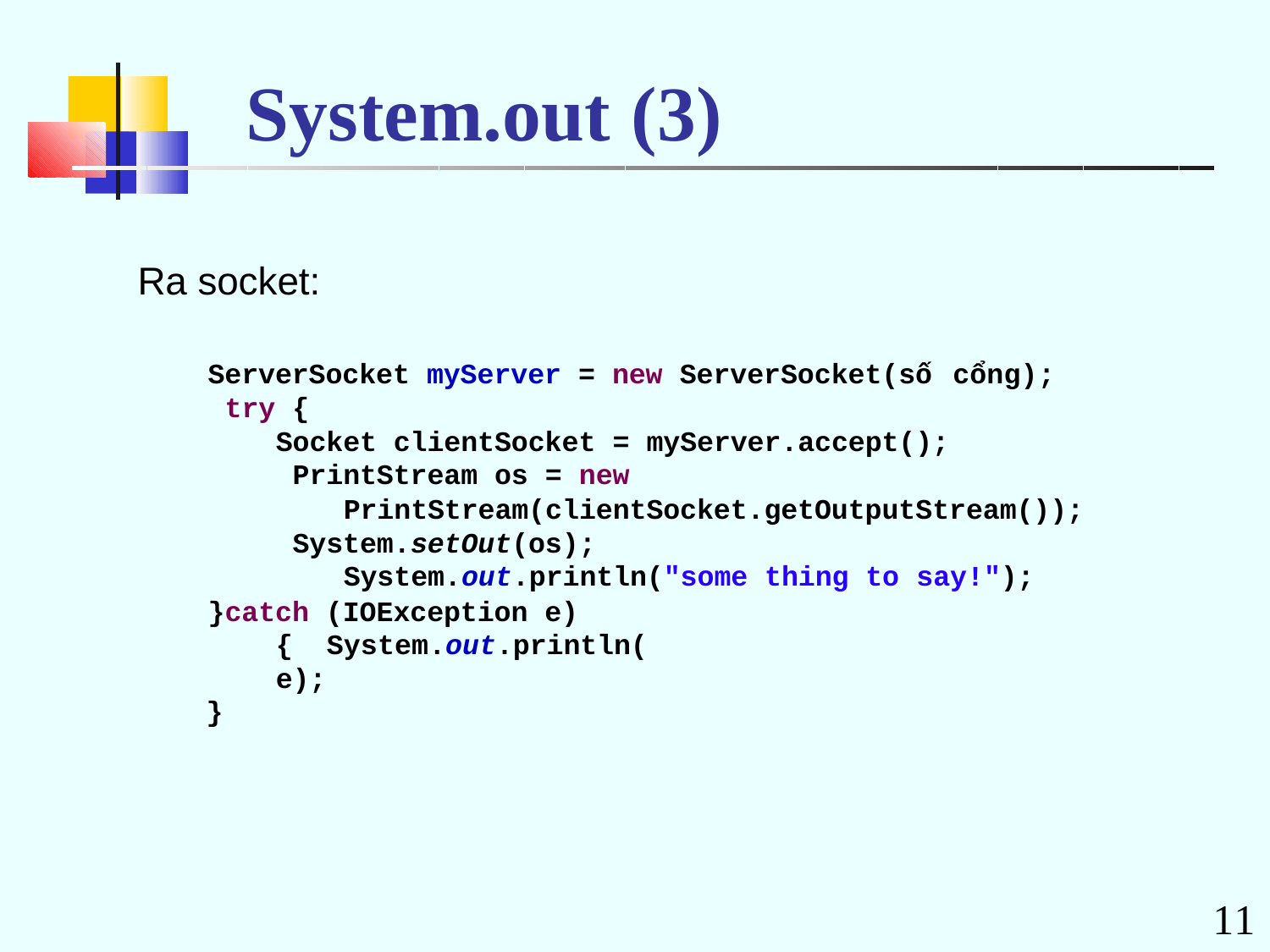

# System.out	(3)

Ra socket:
ServerSocket myServer = new ServerSocket(số  try {
Socket clientSocket = myServer.accept();  PrintStream os = new
cổng);
PrintStream(clientSocket.getOutputStream());  System.setOut(os);
System.out.println("some thing to say!");
}catch (IOException e) {  System.out.println(e);
}
11